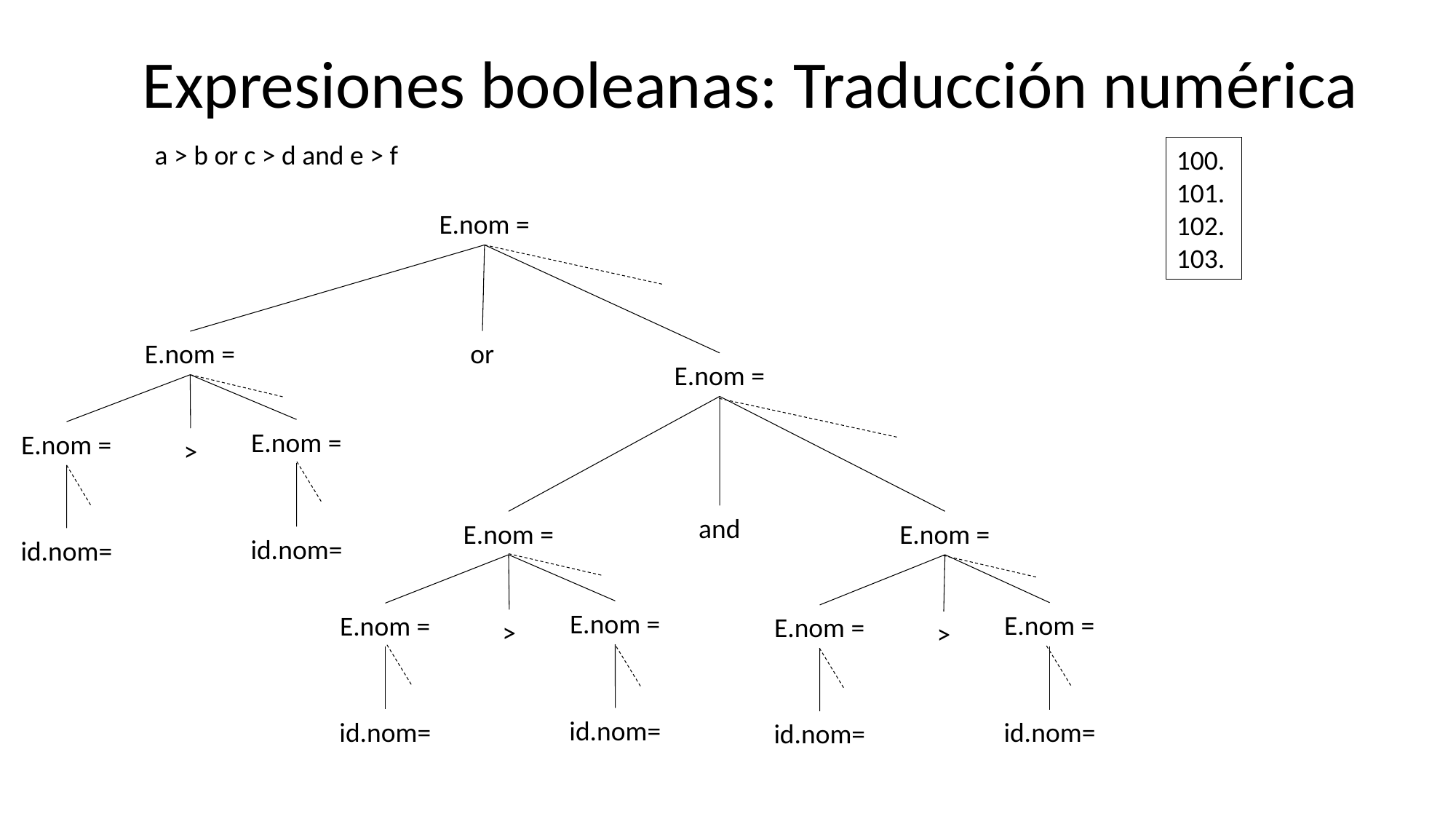

# Expresiones booleanas: Traducción numérica
a > b or c > d and e > f

E.nom =
or
E.nom =
E.nom =
E.nom =
E.nom =
>
and
E.nom =
E.nom =
id.nom=
id.nom=
E.nom =
E.nom =
E.nom =
E.nom =
>
>
id.nom=
id.nom=
id.nom=
id.nom=